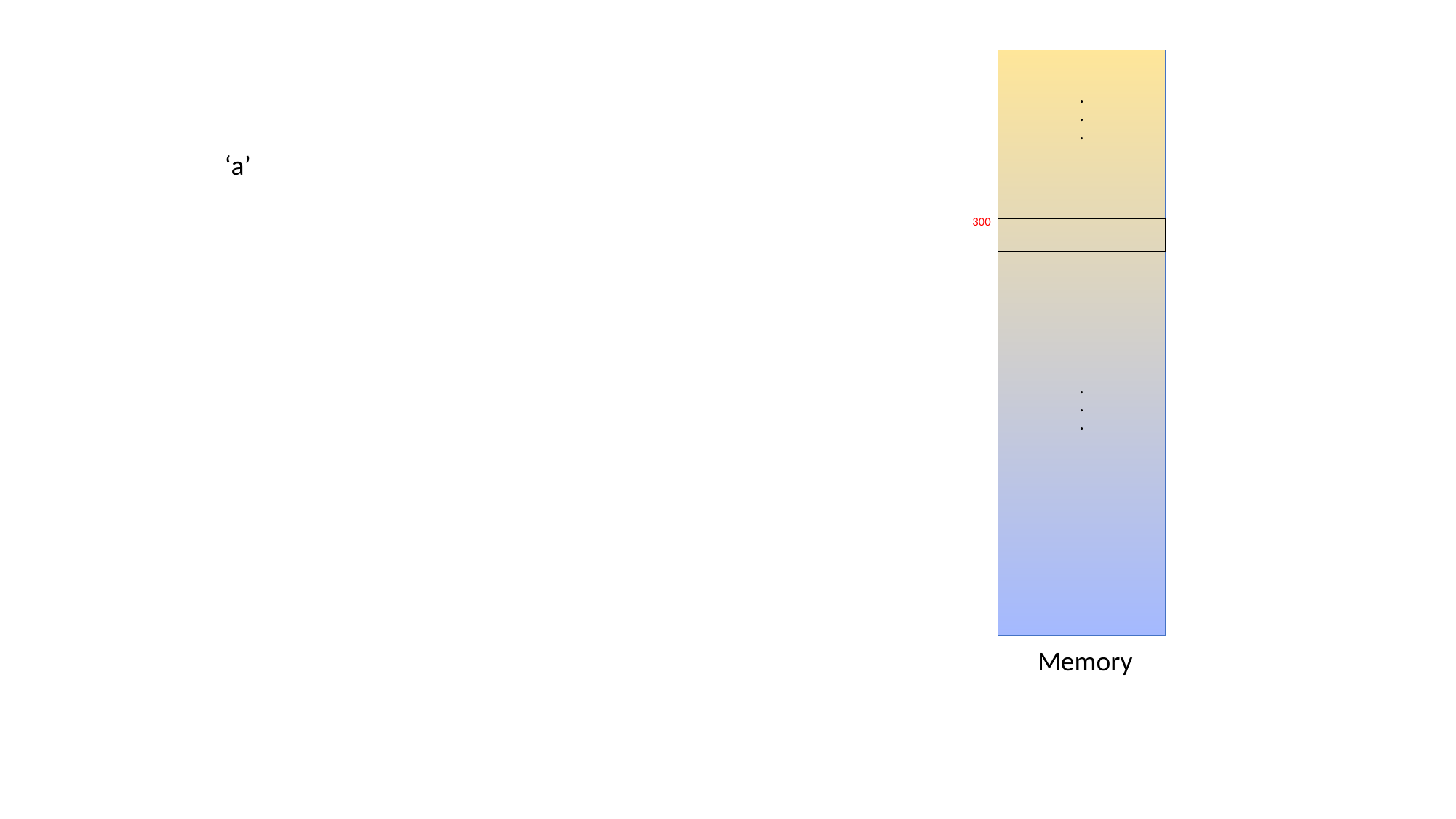

.
.
.
‘a’
300

.
.
.
Memory